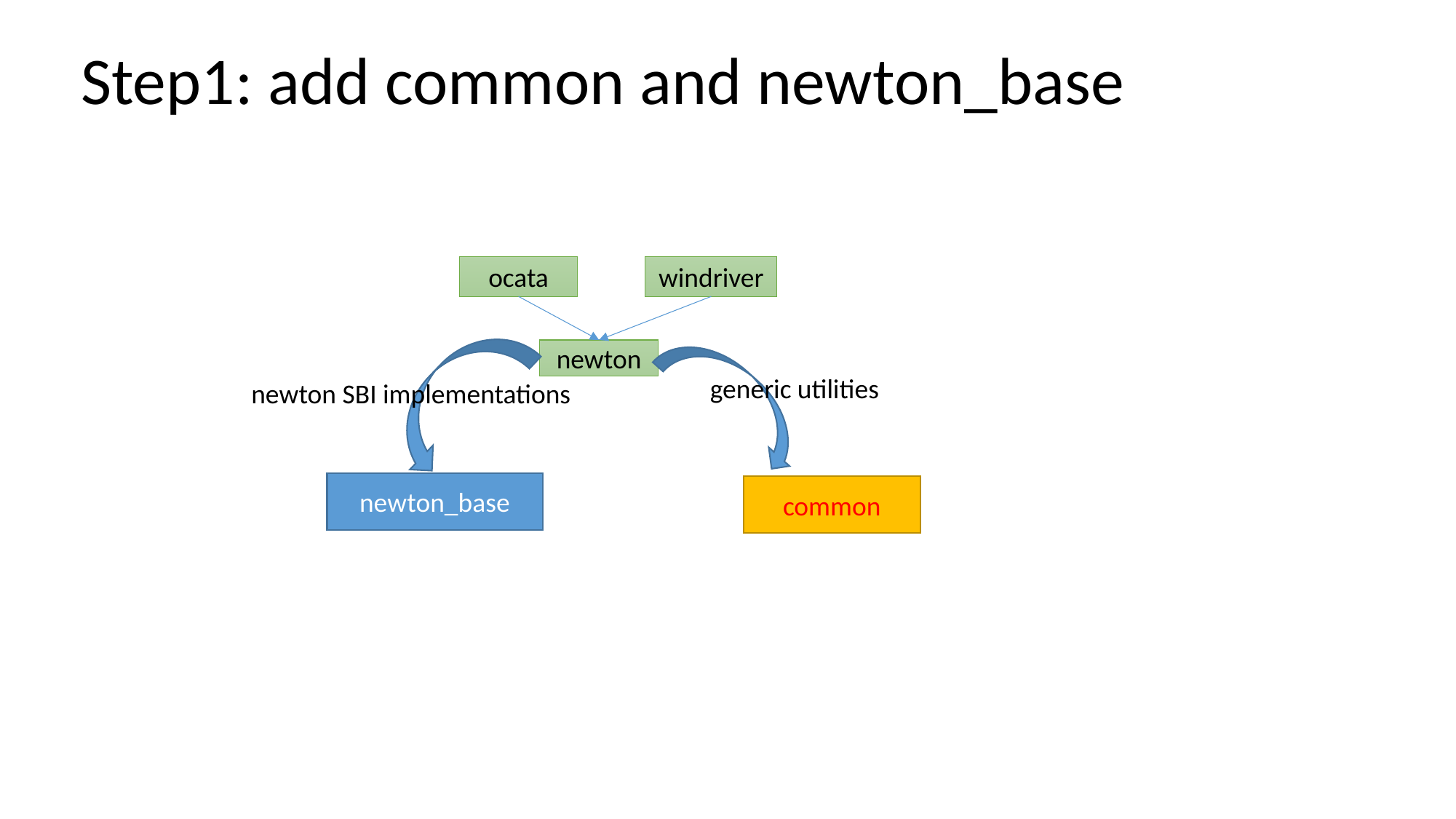

# Step1: add common and newton_base
ocata
windriver
newton

generic utilities
newton SBI implementations

newton_base
common